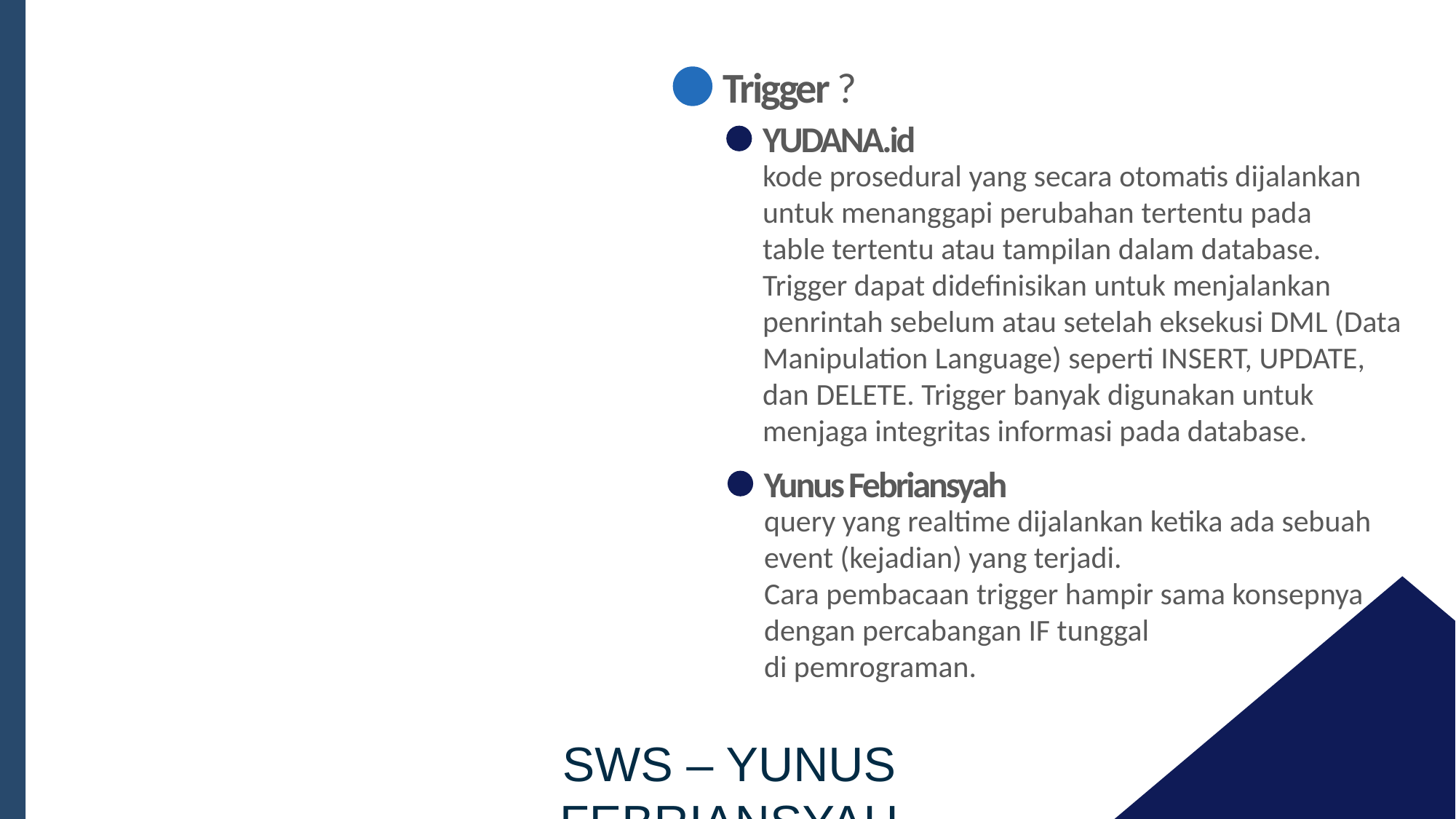

Trigger ?

YUDANA.id

kode prosedural yang secara otomatis dijalankan untuk menanggapi perubahan tertentu pada table tertentu atau tampilan dalam database. Trigger dapat didefinisikan untuk menjalankan penrintah sebelum atau setelah eksekusi DML (Data Manipulation Language) seperti INSERT, UPDATE, dan DELETE. Trigger banyak digunakan untuk menjaga integritas informasi pada database.
Yunus Febriansyah

query yang realtime dijalankan ketika ada sebuah event (kejadian) yang terjadi.
Cara pembacaan trigger hampir sama konsepnya
dengan percabangan IF tunggal
di pemrograman.